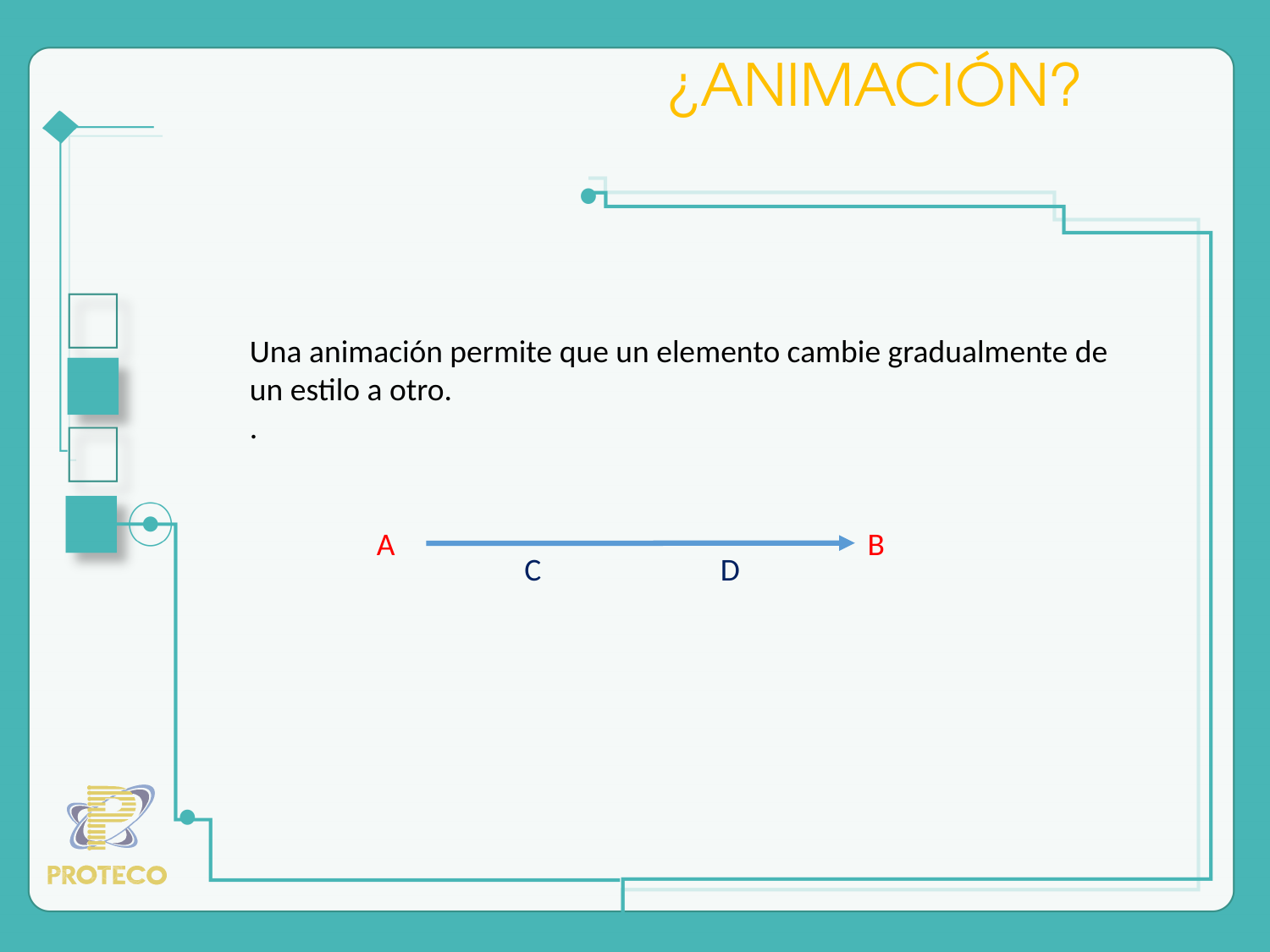

# ¿ANIMACIÓN?
Una animación permite que un elemento cambie gradualmente de un estilo a otro.
.
A
B
C
D